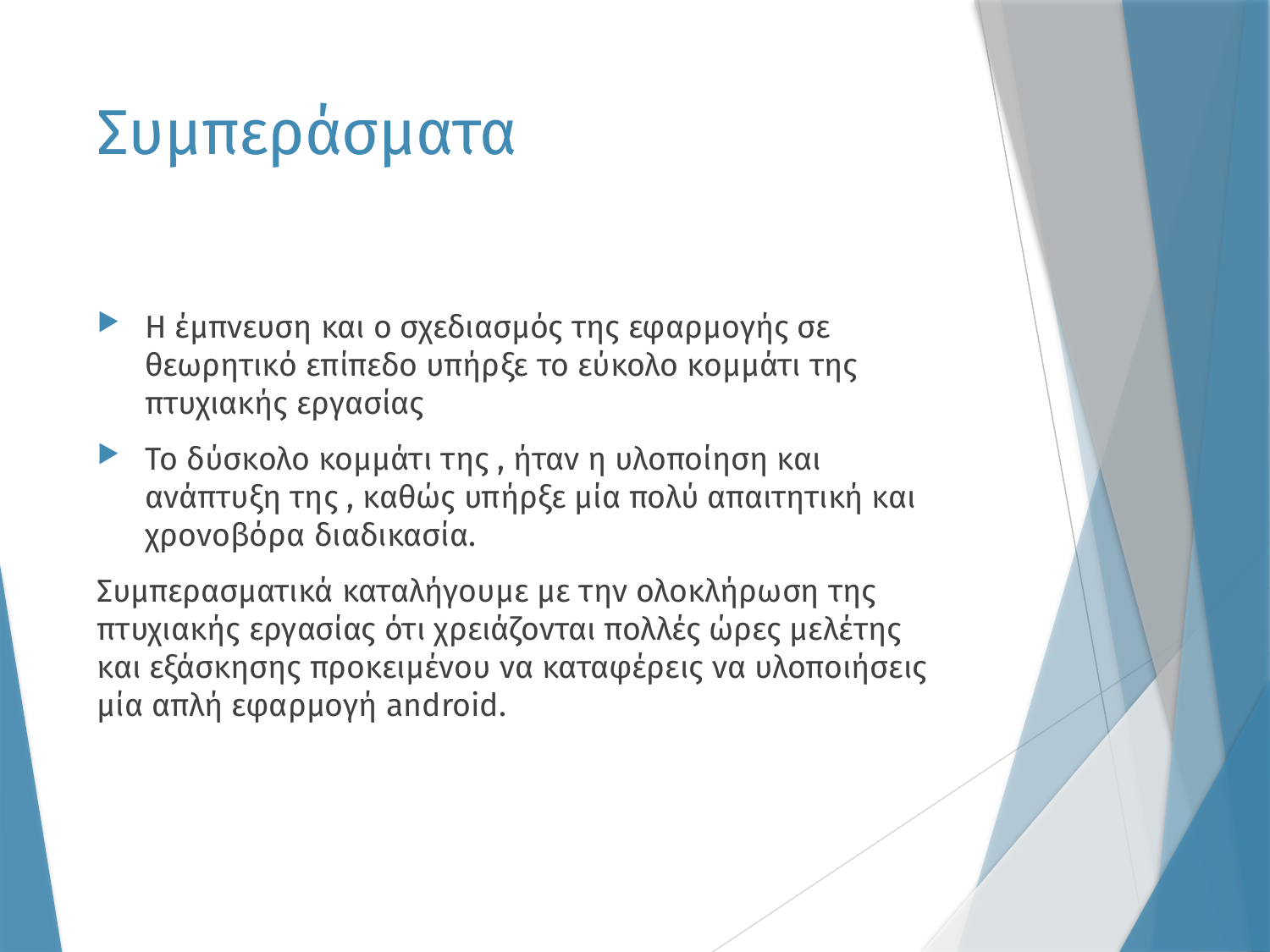

# Συμπεράσματα
Η έμπνευση και ο σχεδιασμός της εφαρμογής σε θεωρητικό επίπεδο υπήρξε το εύκολο κομμάτι της πτυχιακής εργασίας
Το δύσκολο κομμάτι της , ήταν η υλοποίηση και ανάπτυξη της , καθώς υπήρξε μία πολύ απαιτητική και χρονοβόρα διαδικασία.
Συμπερασματικά καταλήγουμε με την ολοκλήρωση της πτυχιακής εργασίας ότι χρειάζονται πολλές ώρες μελέτης και εξάσκησης προκειμένου να καταφέρεις να υλοποιήσεις μία απλή εφαρμογή android.